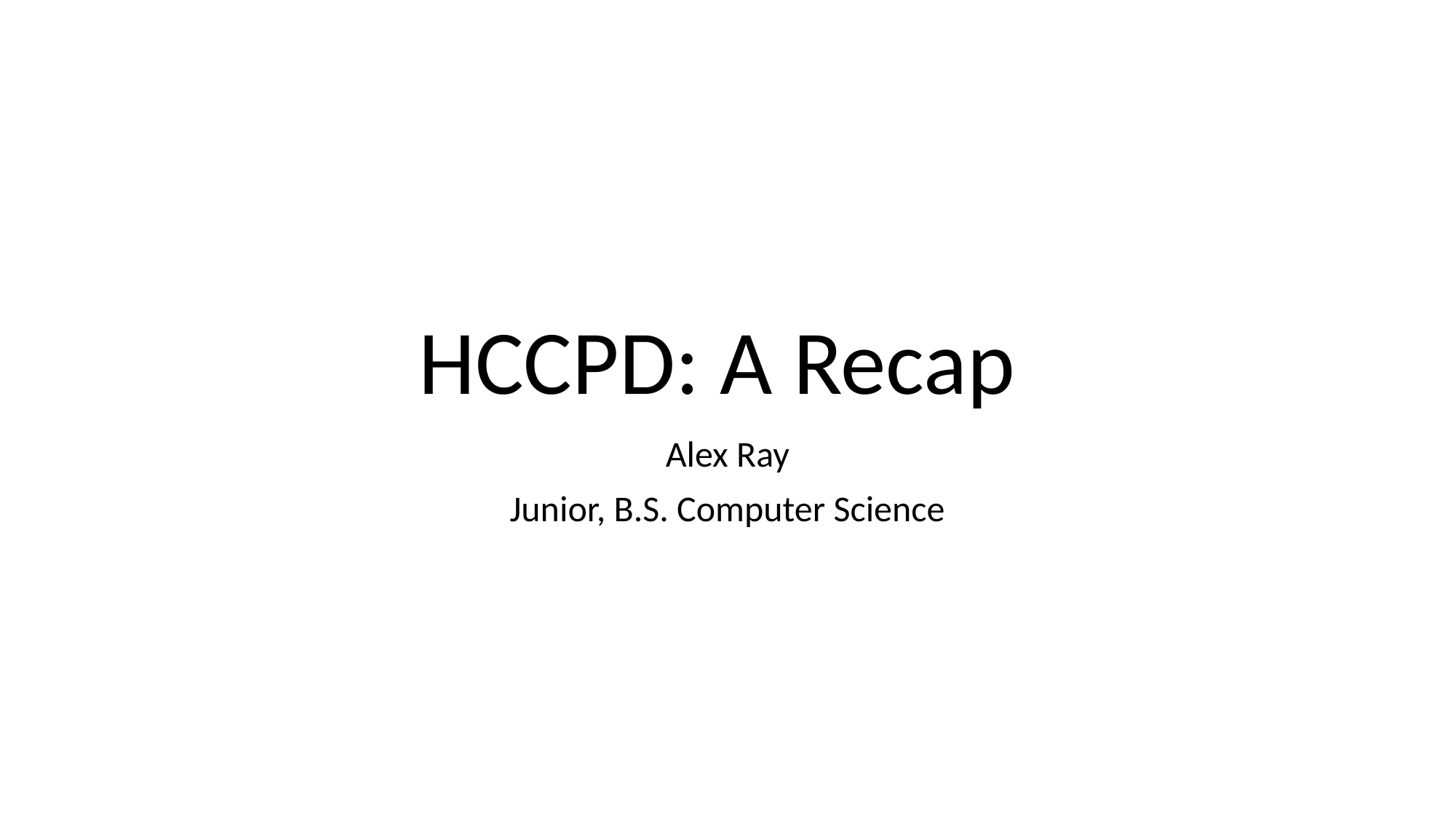

# HCCPD: A Recap
Alex Ray
Junior, B.S. Computer Science